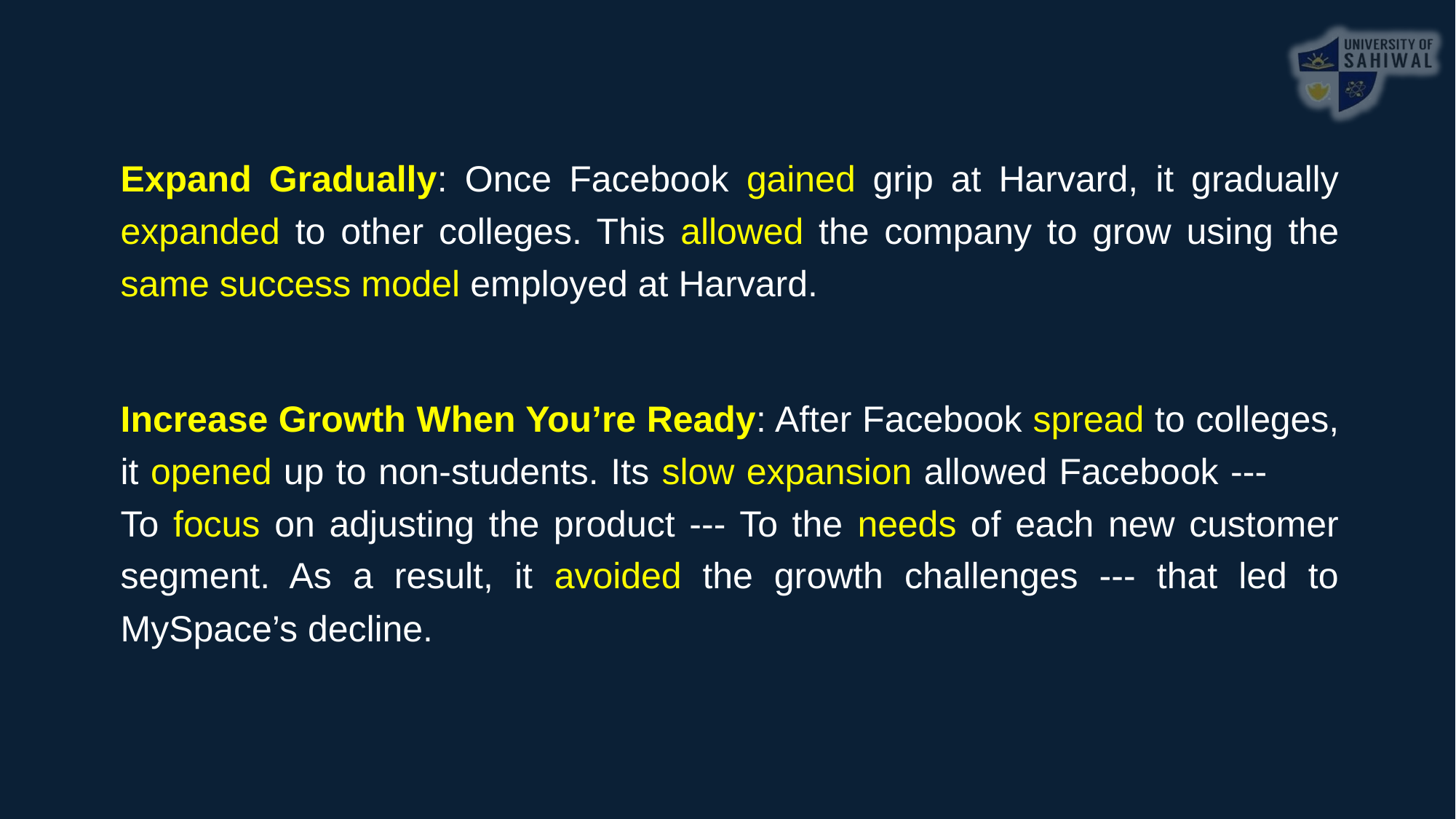

Expand Gradually: Once Facebook gained grip at Harvard, it gradually expanded to other colleges. This allowed the company to grow using the same success model employed at Harvard.

Increase Growth When You’re Ready: After Facebook spread to colleges, it opened up to non-students. Its slow expansion allowed Facebook ---       To focus on adjusting the product --- To the needs of each new customer segment. As a result, it avoided the growth challenges --- that led to MySpace’s decline.